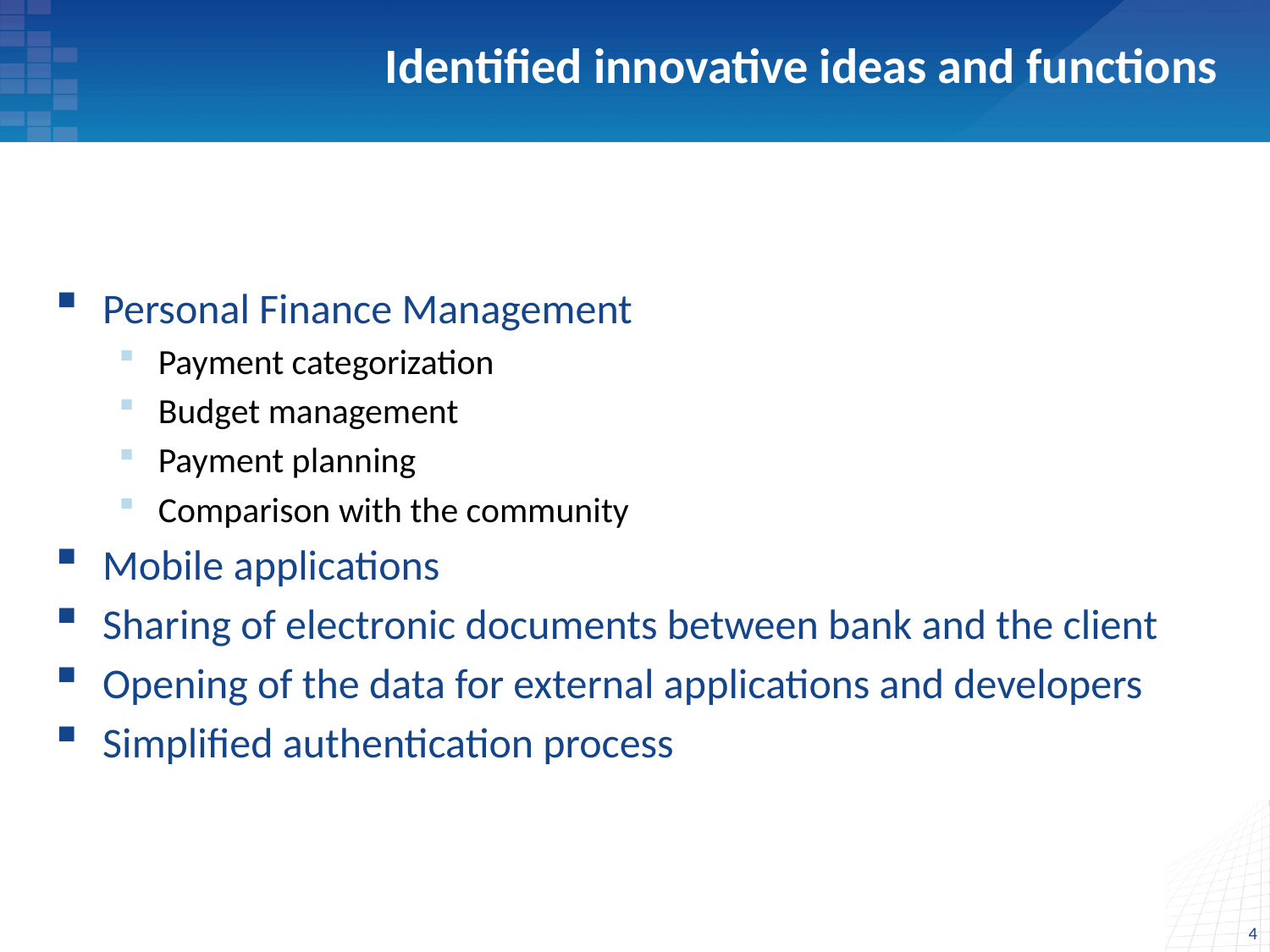

# Identified innovative ideas and functions
Personal Finance Management
Payment categorization
Budget management
Payment planning
Comparison with the community
Mobile applications
Sharing of electronic documents between bank and the client
Opening of the data for external applications and developers
Simplified authentication process
4